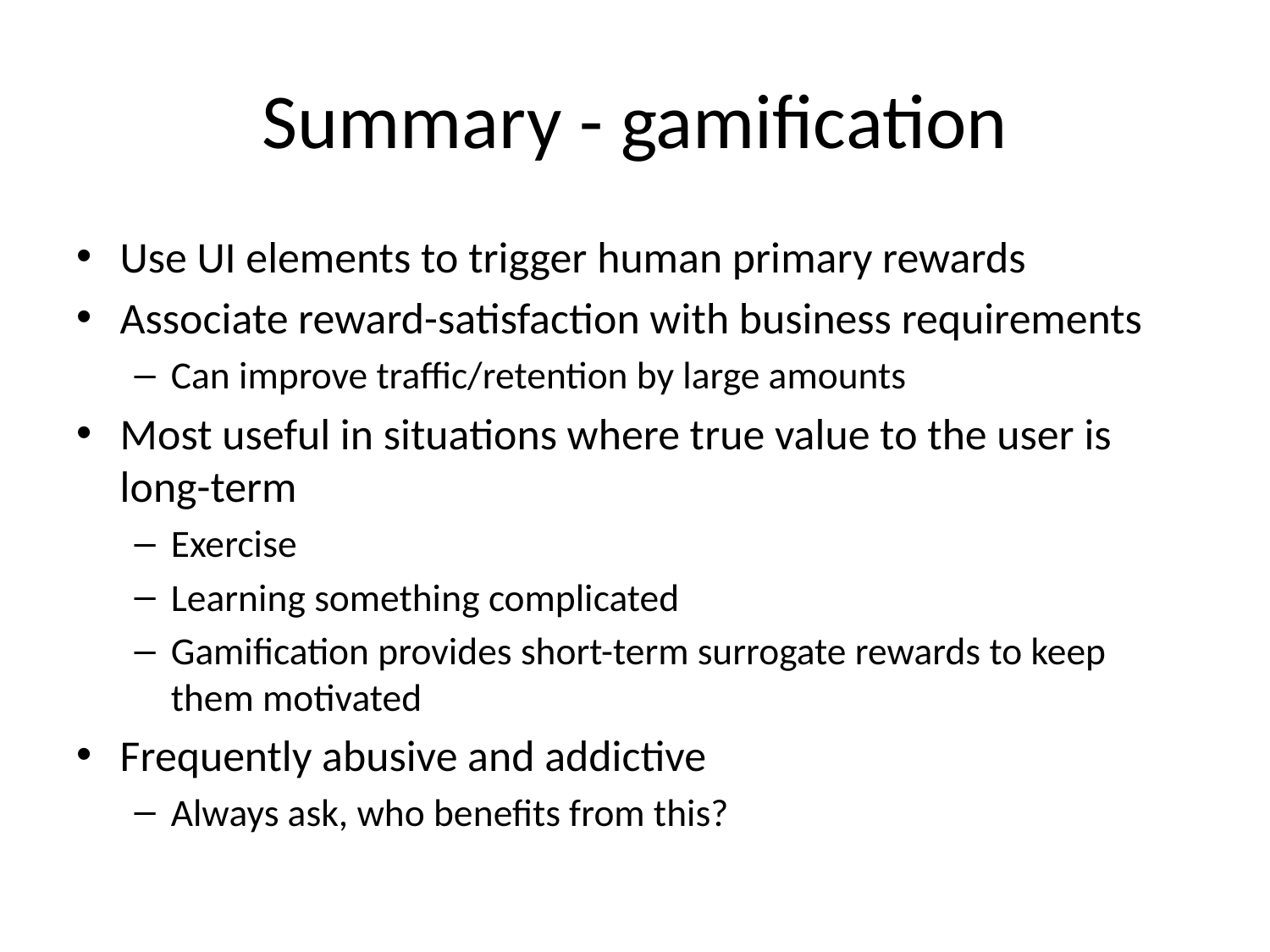

# Summary - gamification
Use UI elements to trigger human primary rewards
Associate reward-satisfaction with business requirements
Can improve traffic/retention by large amounts
Most useful in situations where true value to the user is long-term
Exercise
Learning something complicated
Gamification provides short-term surrogate rewards to keep them motivated
Frequently abusive and addictive
Always ask, who benefits from this?